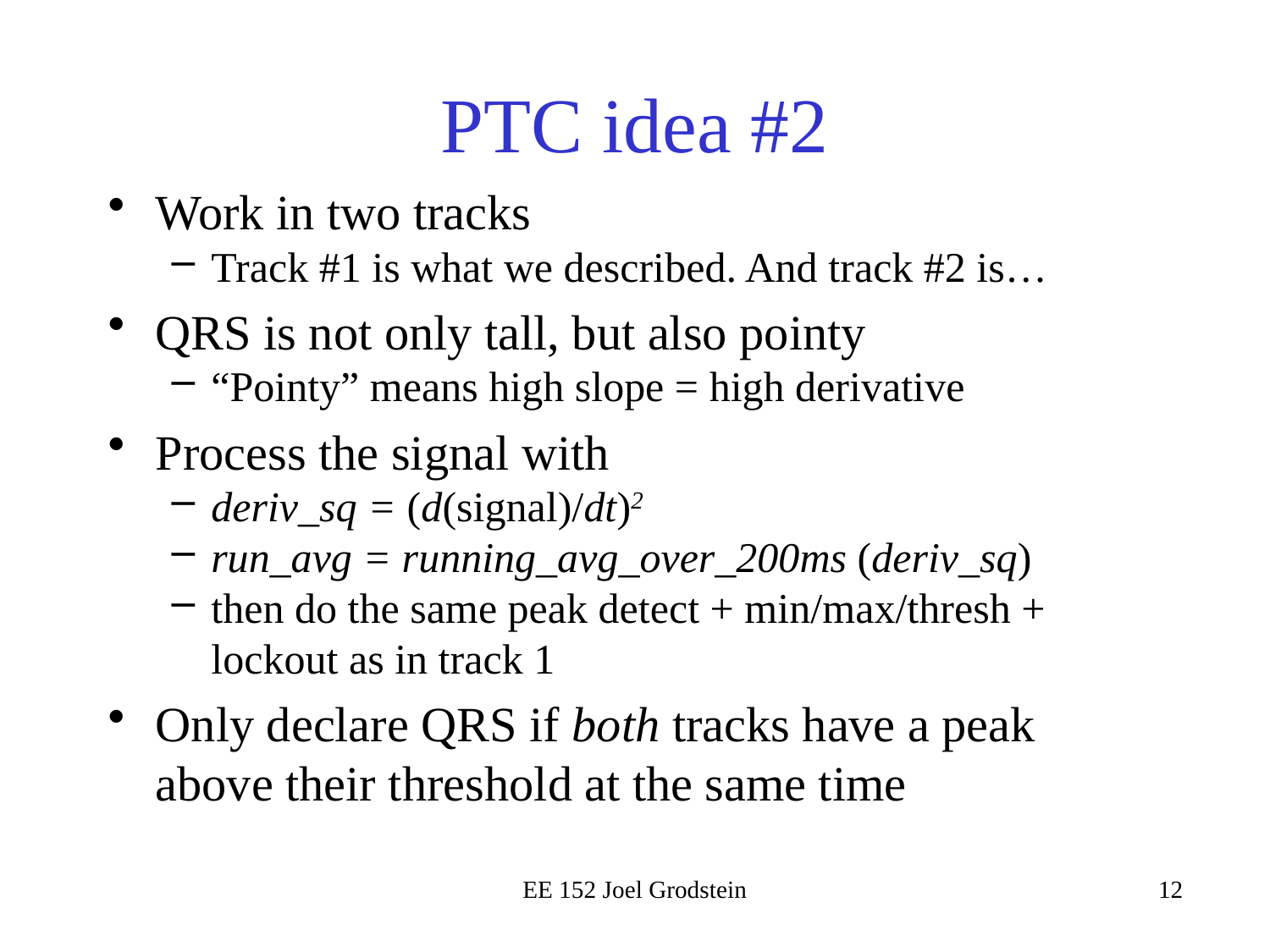

# PTC idea #2
Work in two tracks
Track #1 is what we described. And track #2 is…
QRS is not only tall, but also pointy
“Pointy” means high slope = high derivative
Process the signal with
deriv_sq = (d(signal)/dt)2
run_avg = running_avg_over_200ms (deriv_sq)
then do the same peak detect + min/max/thresh + lockout as in track 1
Only declare QRS if both tracks have a peak above their threshold at the same time
EE 152 Joel Grodstein